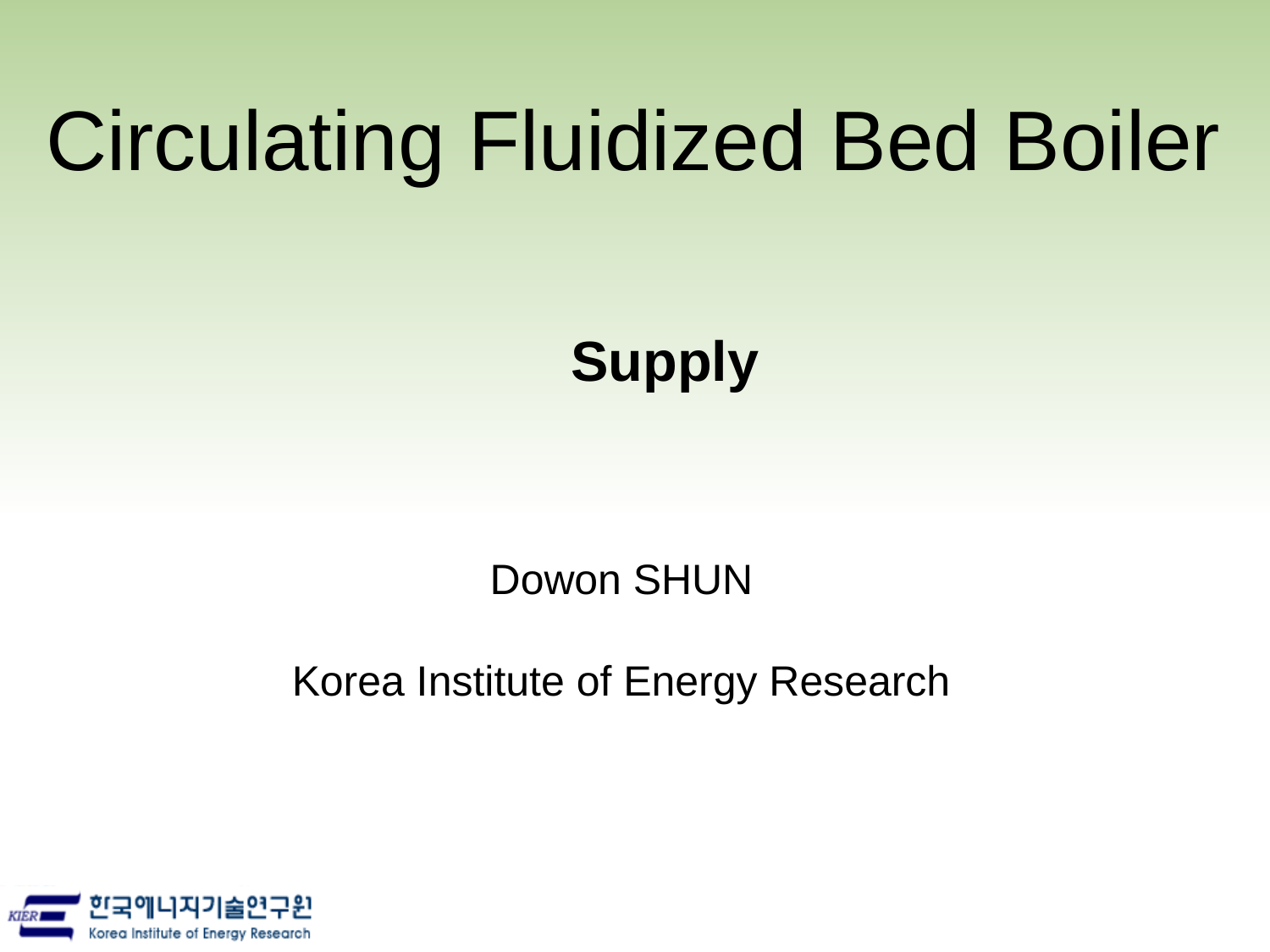

Circulating Fluidized Bed Boiler
# Supply
Dowon SHUN

Korea Institute of Energy Research